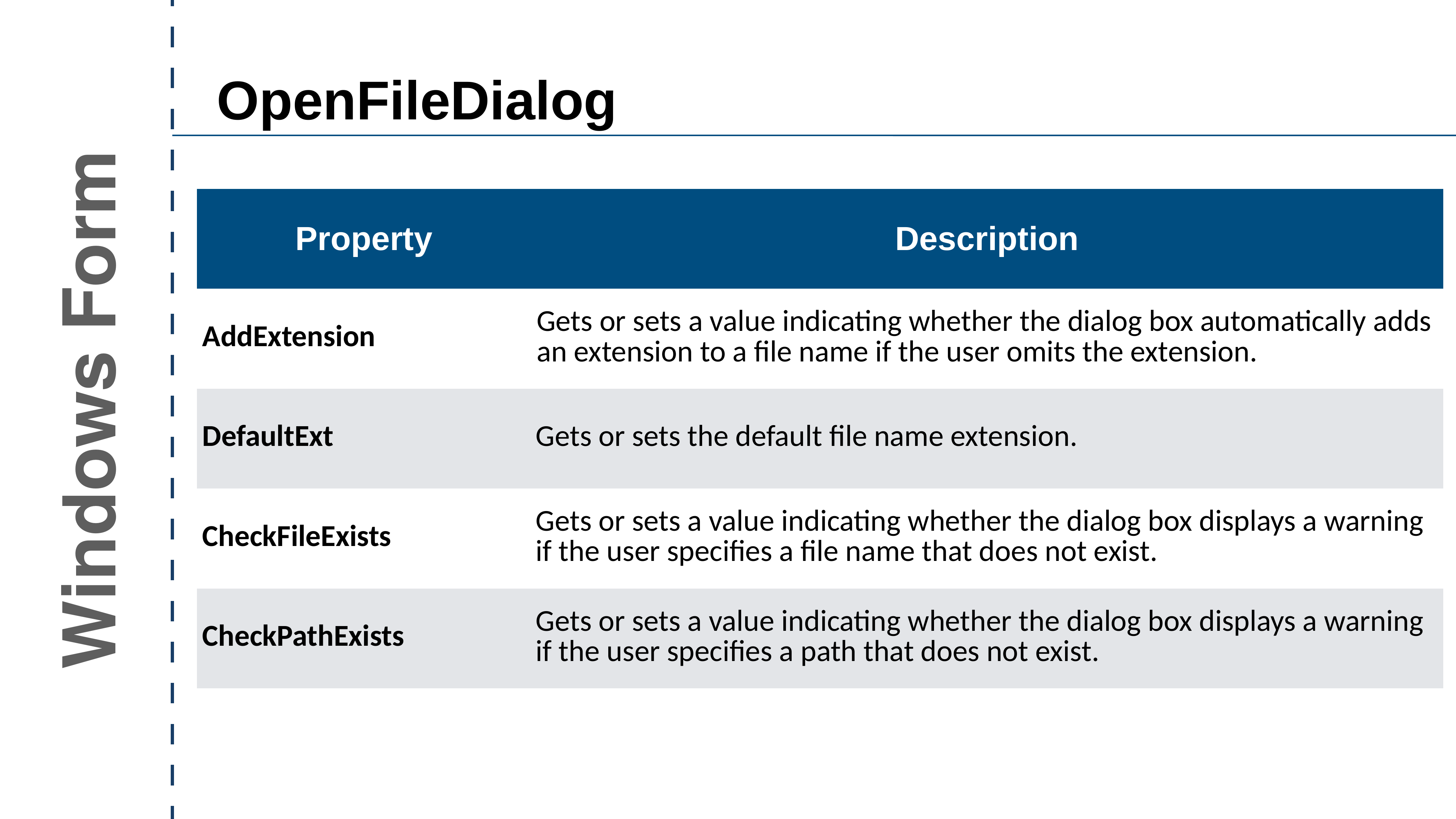

OpenFileDialog

| Property | Description |
| --- | --- |
| AddExtension | Gets or sets a value indicating whether the dialog box automatically adds an extension to a file name if the user omits the extension. |
| DefaultExt | Gets or sets the default file name extension. |
| CheckFileExists | Gets or sets a value indicating whether the dialog box displays a warning if the user specifies a file name that does not exist. |
| CheckPathExists | Gets or sets a value indicating whether the dialog box displays a warning if the user specifies a path that does not exist. |
Windows Form